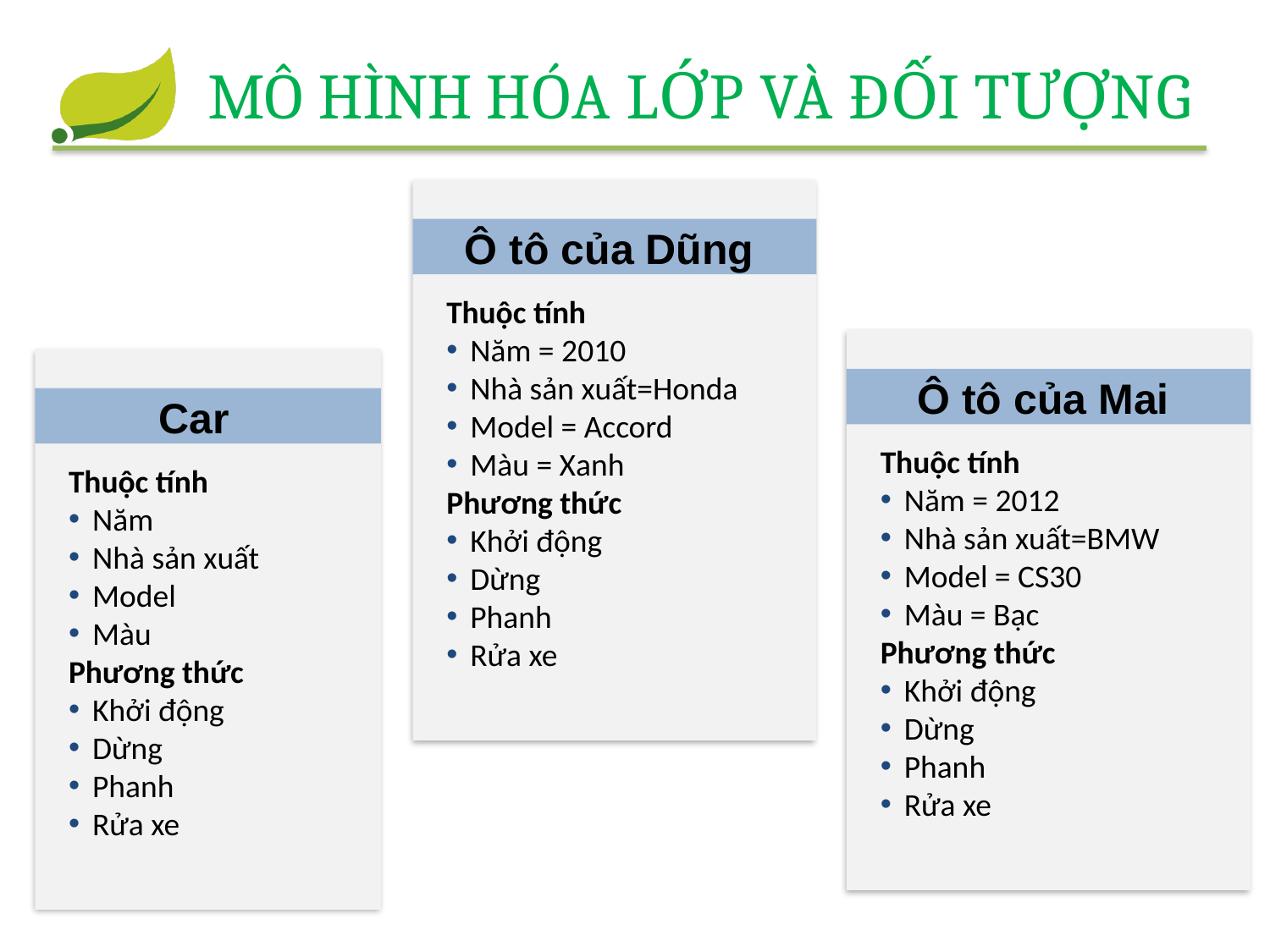

# Mô hình hóa lớp và đối tượng

Ô tô của Dũng
Thuộc tính
Năm = 2010
Nhà sản xuất=Honda
Model = Accord
Màu = Xanh
Phương thức
Khởi động
Dừng
Phanh
Rửa xe

Ô tô của Mai
Car
Thuộc tính
Năm = 2012
Nhà sản xuất=BMW
Model = CS30
Màu = Bạc
Phương thức
Khởi động
Dừng
Phanh
Rửa xe

Thuộc tính
Năm
Nhà sản xuất
Model
Màu
Phương thức
Khởi động
Dừng
Phanh
Rửa xe